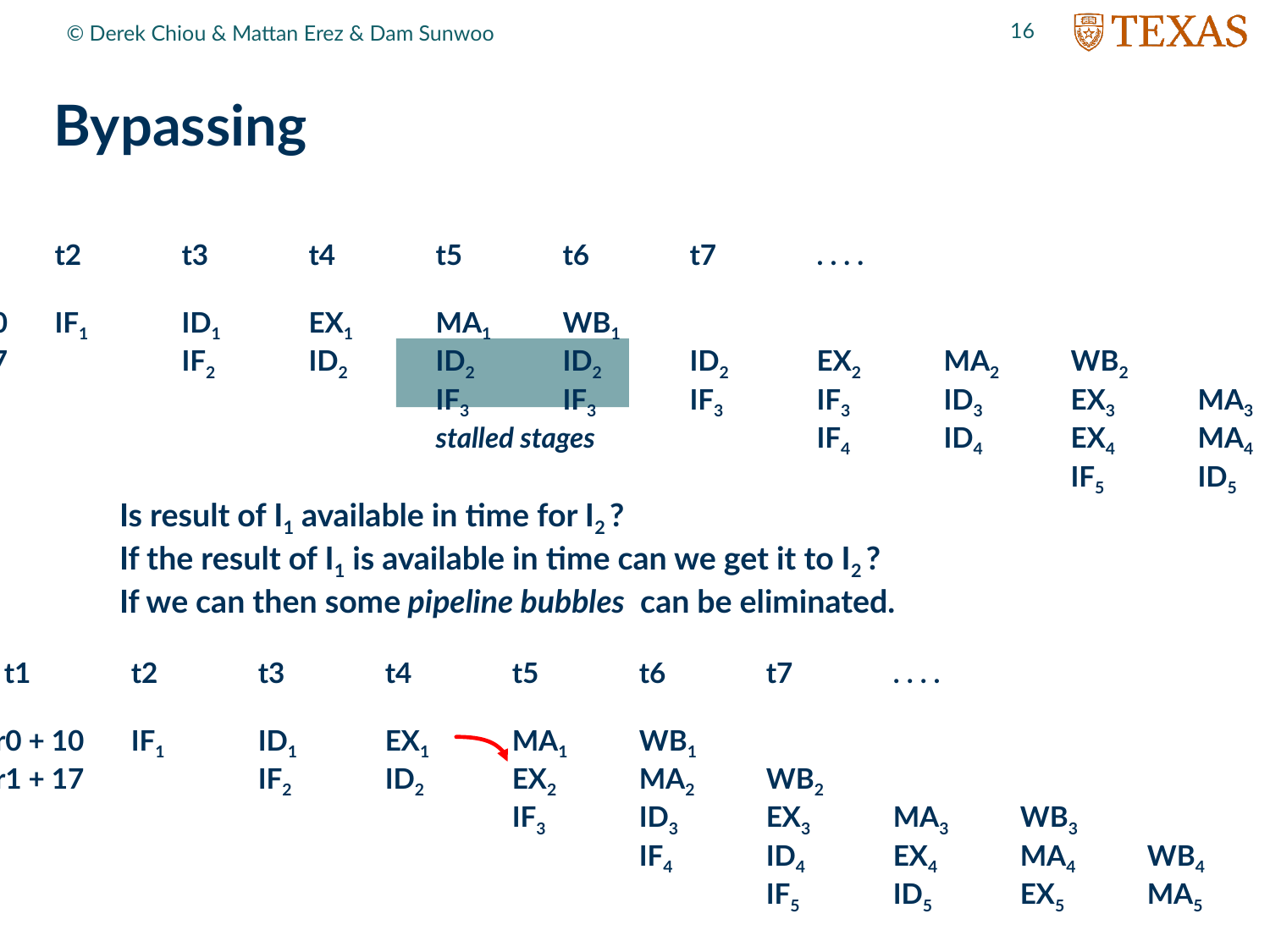

16
© Derek Chiou & Mattan Erez & Dam Sunwoo
# Bypassing
time -->
t0	t1	t2	t3	t4	t5	t6	t7	. . . .

(I1) r1 <-- r0 + 10	IF1	ID1	EX1	MA1	WB1
(I2) r4 <-- r1 + 17		IF2	ID2	ID2	ID2	ID2	EX2	MA2	WB2
(I3)					IF3	IF3	IF3	IF3	ID3	EX3	MA3	WB3
(I4)		          	      		stalled stages		IF4	ID4	EX4	MA4	WB4
(I5)		          	           							IF5	ID5	EX5	MA5	WB5

Is result of I1 available in time for I2 ?
If the result of I1 is available in time can we get it to I2 ?
If we can then some pipeline bubbles  can be eliminated.
time -->
t0	t1	t2	t3	t4	t5	t6	t7	. . . .

(I1) r1 <-- r0 + 10	IF1	ID1	EX1	MA1	WB1
(I2) r4 <-- r1 + 17		IF2	ID2	EX2	MA2	WB2
(I3)					IF3	ID3	EX3	MA3	WB3
(I4)		          	      			IF4	ID4	EX4	MA4	WB4
(I5)		          	           				IF5	ID5	EX5	MA5	WB5